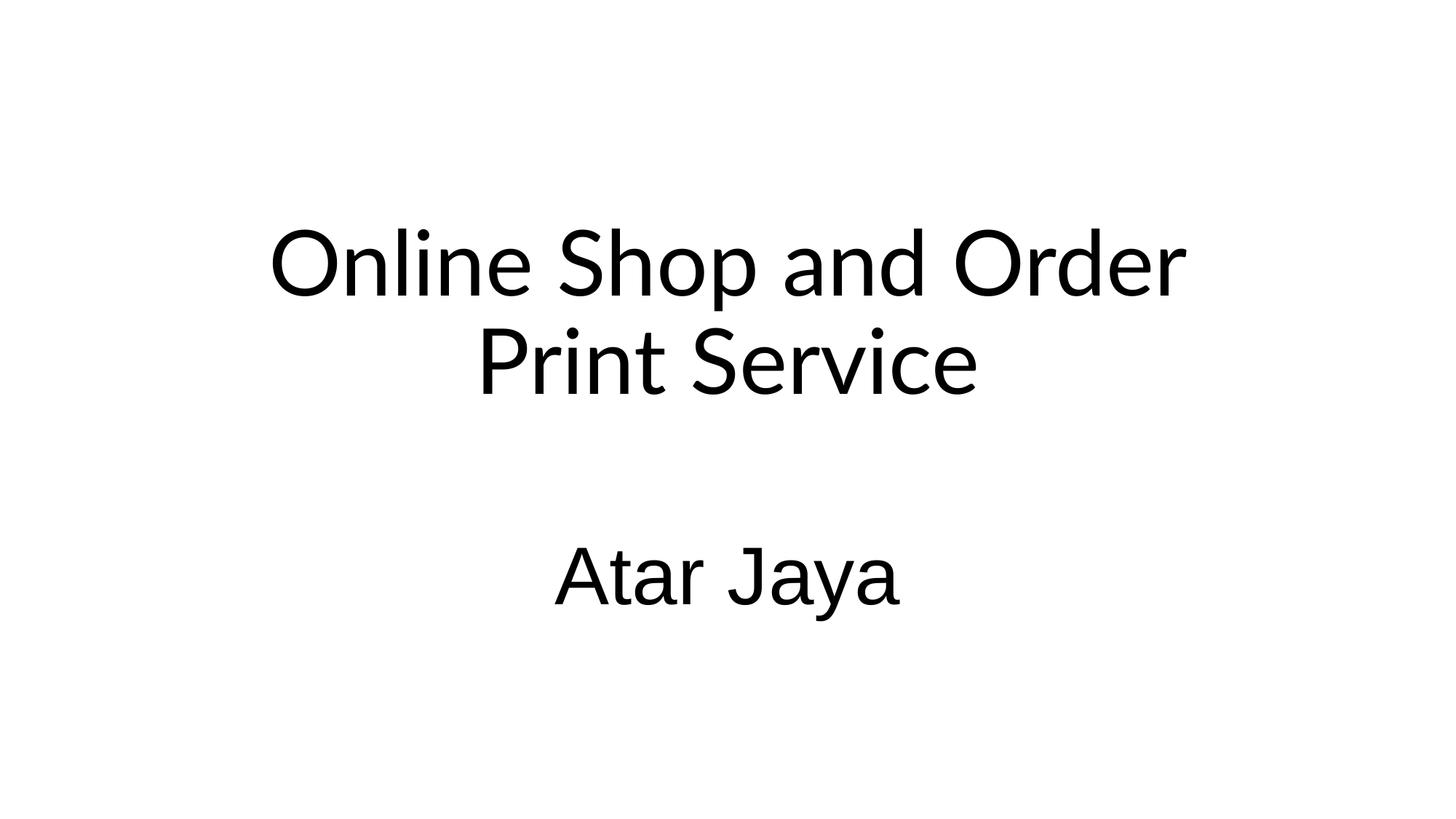

# Online Shop and Order Print Service
Atar Jaya